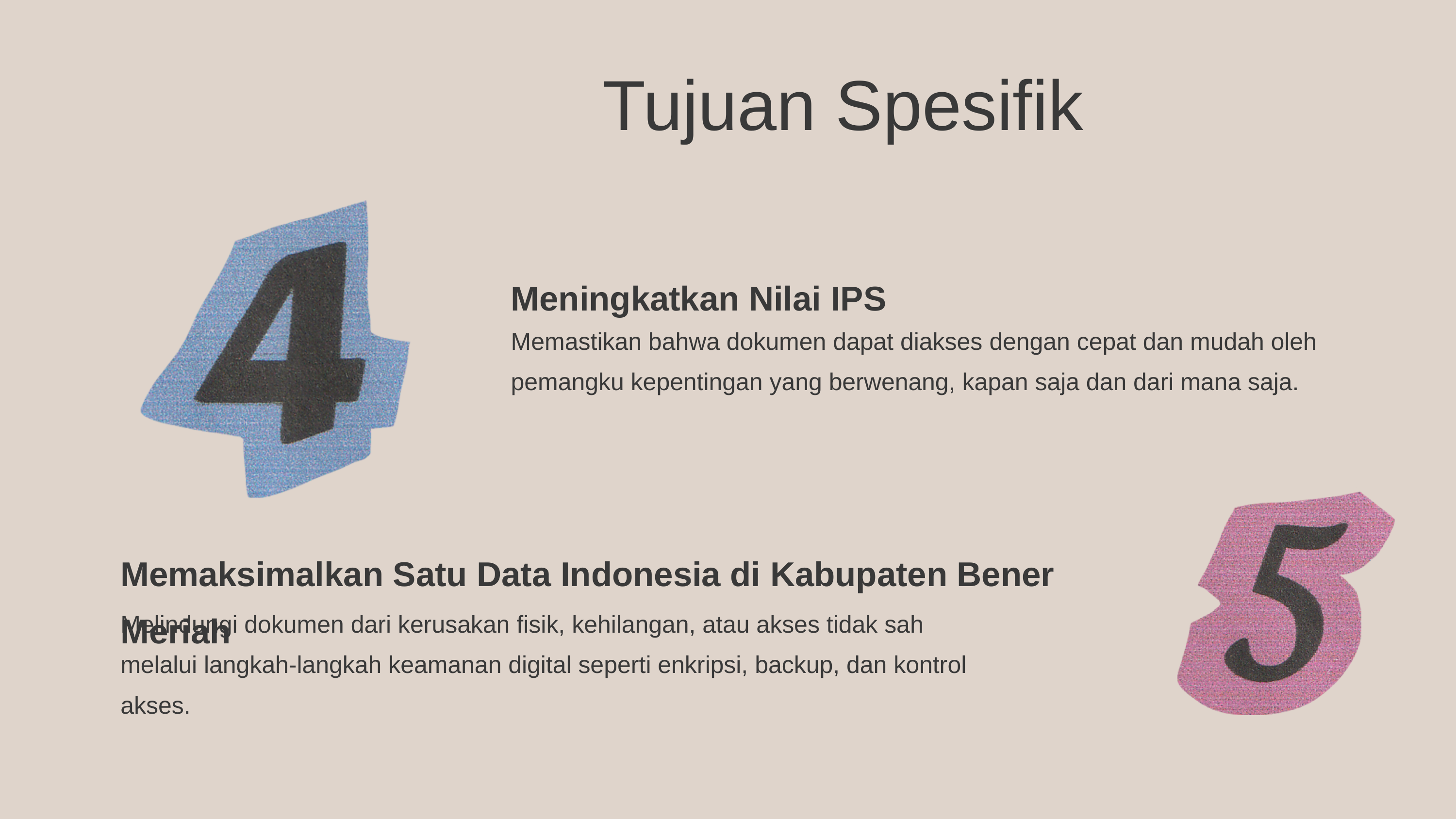

Tujuan Spesifik

Meningkatkan Nilai IPS
Memastikan bahwa dokumen dapat diakses dengan cepat dan mudah oleh pemangku kepentingan yang berwenang, kapan saja dan dari mana saja.

Memaksimalkan Satu Data Indonesia di Kabupaten Bener Meriah
Melindungi dokumen dari kerusakan fisik, kehilangan, atau akses tidak sah melalui langkah-langkah keamanan digital seperti enkripsi, backup, dan kontrol akses.